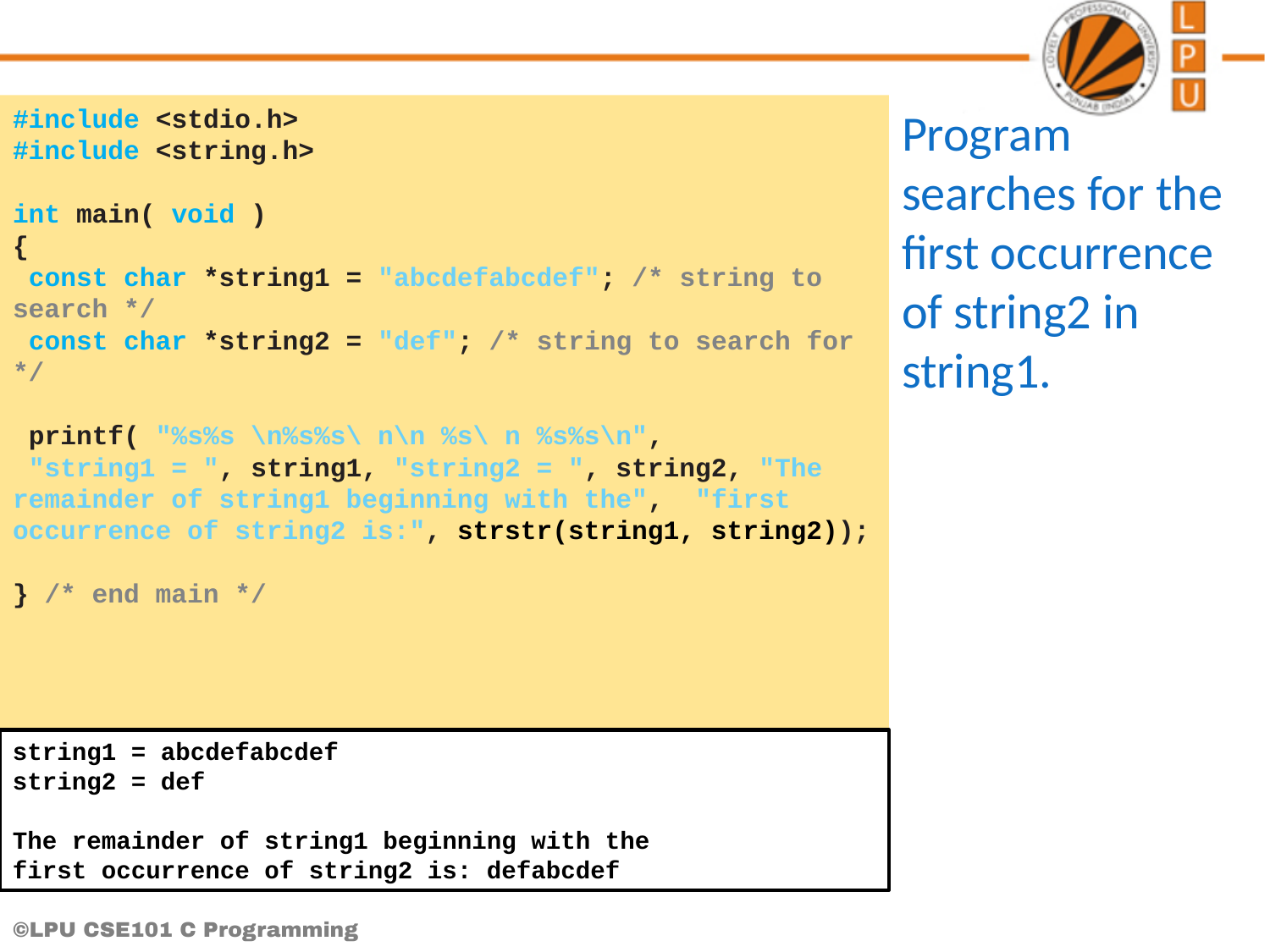

#include <stdio.h>
#include <string.h>

int main( void )
{
 const char *string1 = "abcdefabcdef"; /* string to search */
 const char *string2 = "def"; /* string to search for */

 printf( "%s%s \n%s%s\ n\n %s\ n %s%s\n",
 "string1 = ", string1, "string2 = ", string2, "The remainder of string1 beginning with the",  "first occurrence of string2 is:", strstr(string1, string2));

} /* end main */
Program searches for the first occurrence of string2 in string1.
string1 = abcdefabcdef
string2 = def

The remainder of string1 beginning with the
first occurrence of string2 is: defabcdef